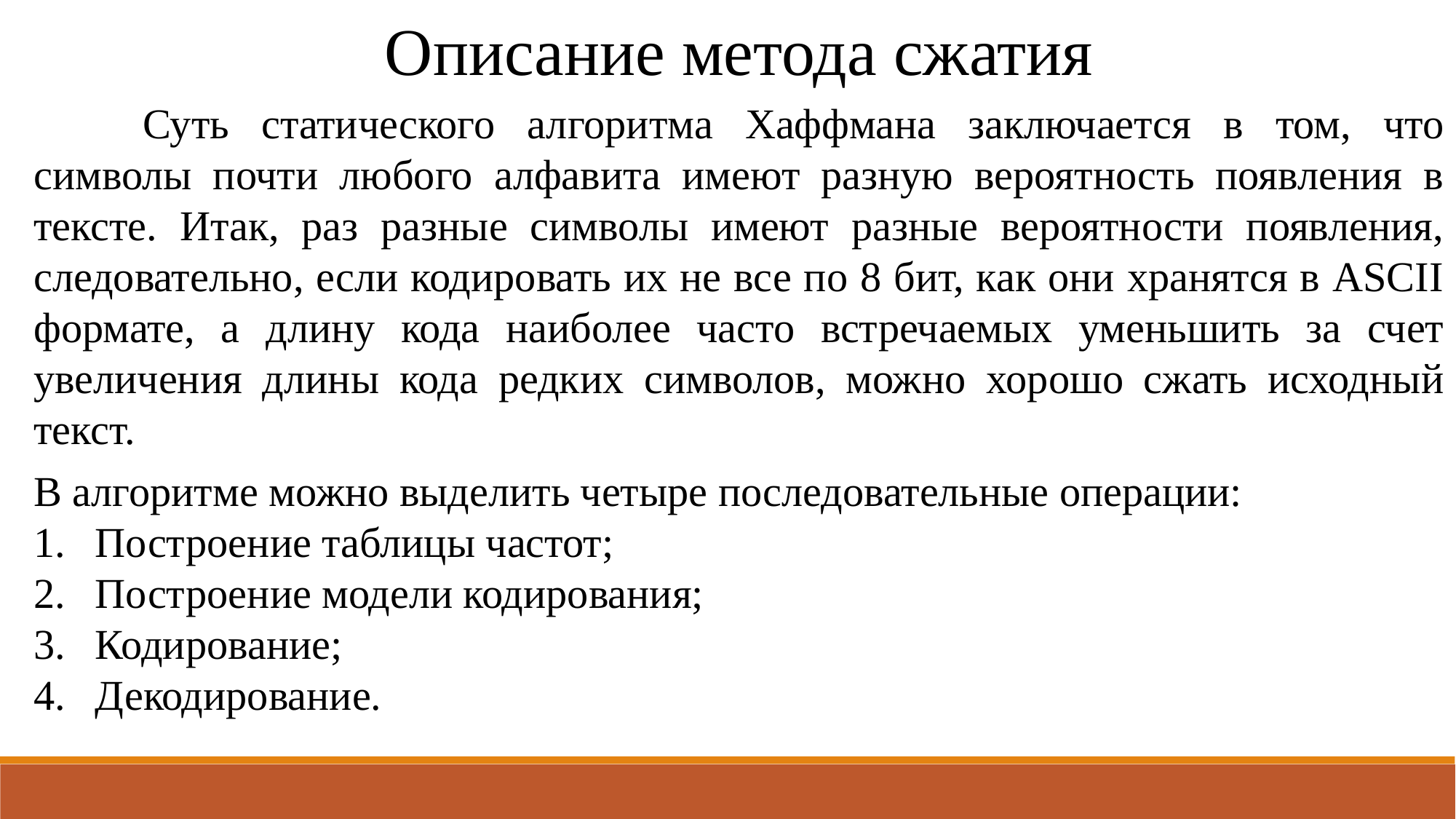

Описание метода сжатия
	Суть статического алгоритма Хаффмана заключается в том, что символы почти любого алфавита имеют разную вероятность появления в тексте. Итак, раз разные символы имеют разные вероятности появления, следовательно, если кодировать их не все по 8 бит, как они хранятся в ASCII формате, а длину кода наиболее часто встречаемых уменьшить за счет увеличения длины кода редких символов, можно хорошо сжать исходный текст.

В алгоритме можно выделить четыре последовательные операции:
Построение таблицы частот;
Построение модели кодирования;
Кодирование;
Декодирование.